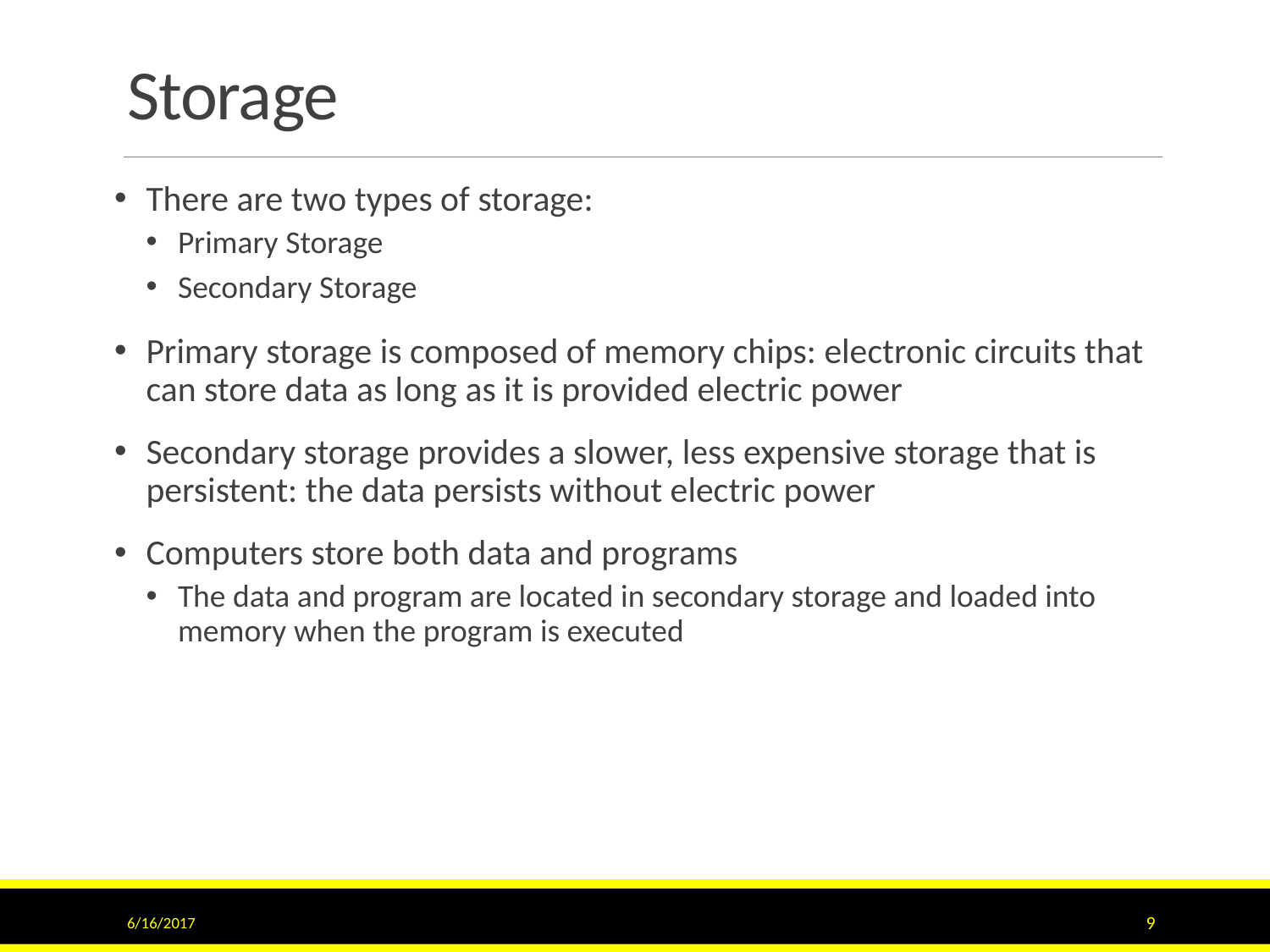

# Storage
There are two types of storage:
Primary Storage
Secondary Storage
Primary storage is composed of memory chips: electronic circuits that can store data as long as it is provided electric power
Secondary storage provides a slower, less expensive storage that is persistent: the data persists without electric power
Computers store both data and programs
The data and program are located in secondary storage and loaded into memory when the program is executed
6/16/2017
9